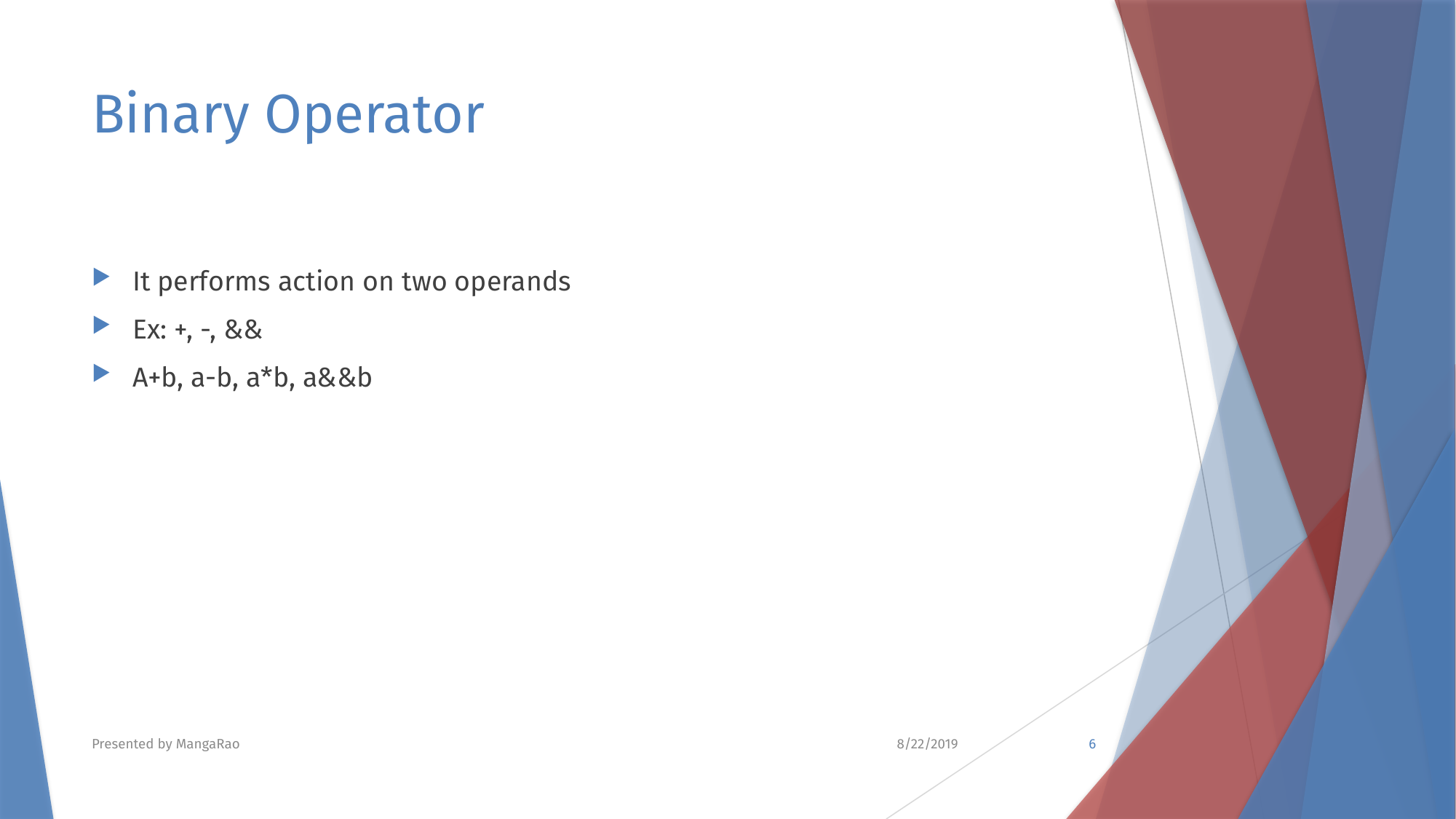

# Binary Operator
It performs action on two operands
Ex: +, -, &&
A+b, a-b, a*b, a&&b
Presented by MangaRao
8/22/2019
6